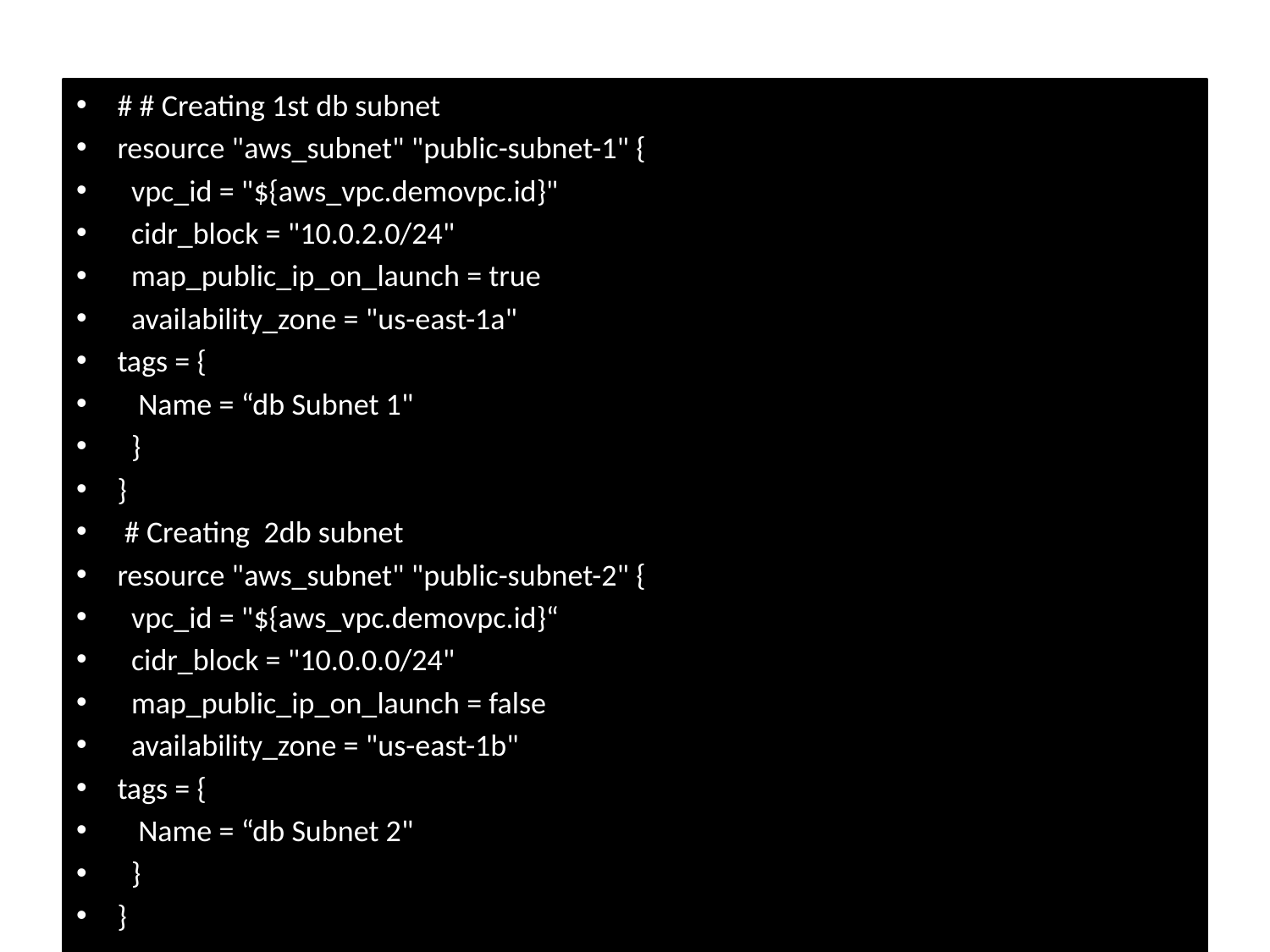

#
# # Creating 1st db subnet
resource "aws_subnet" "public-subnet-1" {
  vpc_id = "${aws_vpc.demovpc.id}"
  cidr_block = "10.0.2.0/24"
  map_public_ip_on_launch = true
  availability_zone = "us-east-1a"
tags = {
   Name = “db Subnet 1"
  }
}
 # Creating  2db subnet
resource "aws_subnet" "public-subnet-2" {
  vpc_id = "${aws_vpc.demovpc.id}“
  cidr_block = "10.0.0.0/24"
  map_public_ip_on_launch = false
  availability_zone = "us-east-1b"
tags = {
   Name = “db Subnet 2"
  }
}